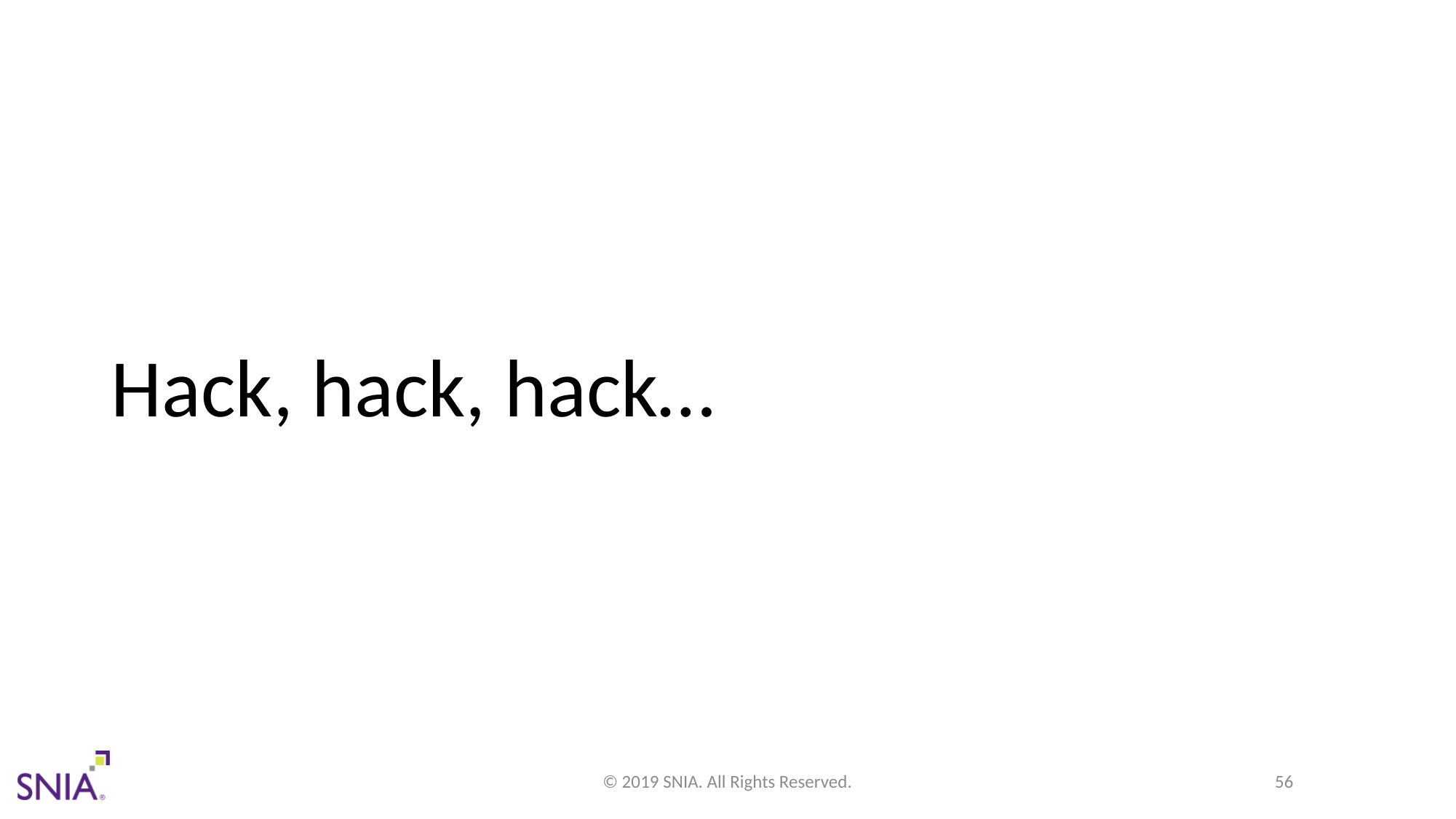

# Hack, hack, hack…
© 2019 SNIA. All Rights Reserved.
56